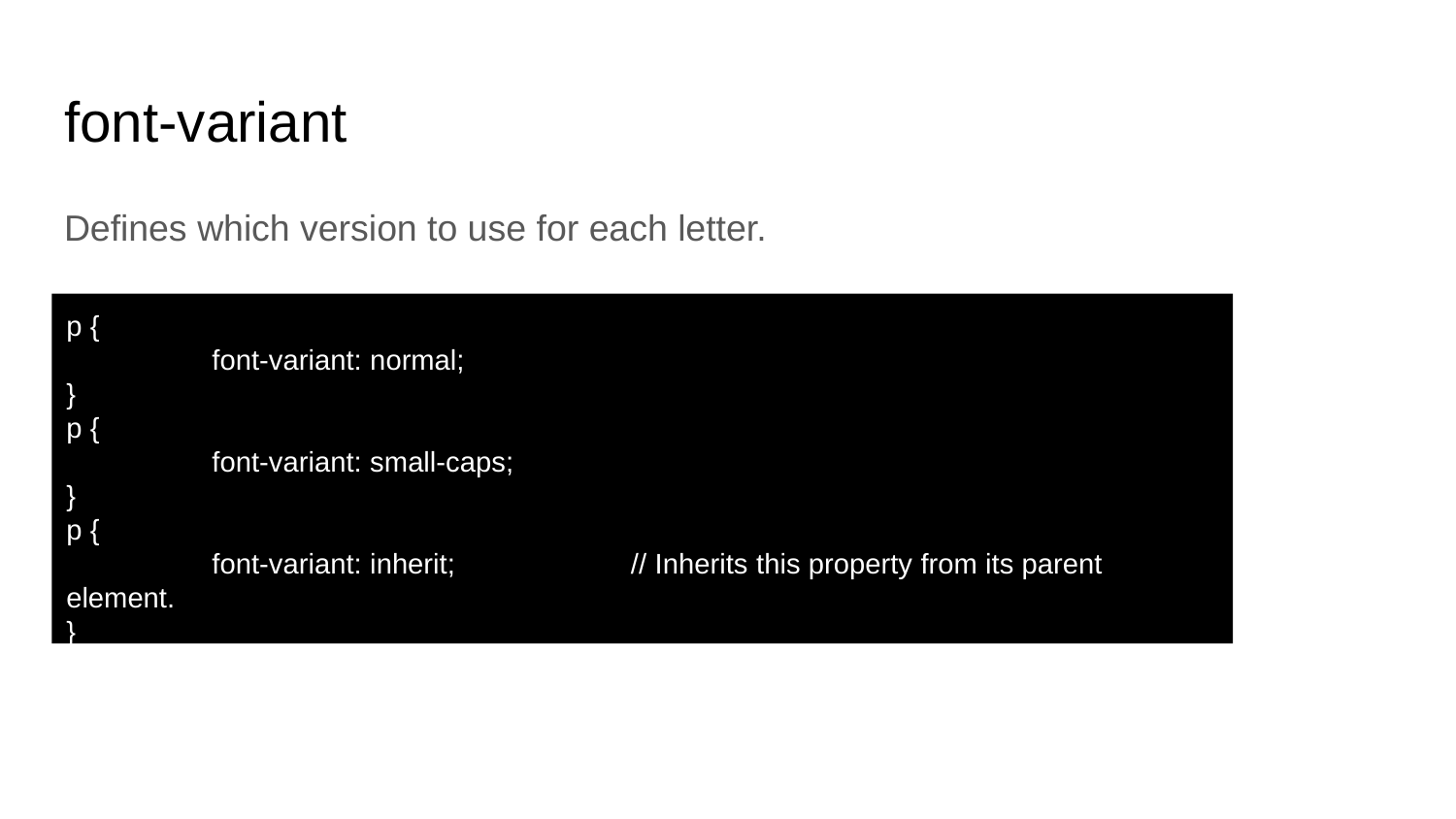

# font-variant
Defines which version to use for each letter.
p {
	font-variant: normal;
}
p {
	font-variant: small-caps;
}
p {
	font-variant: inherit;	                // Inherits this property from its parent element.
}